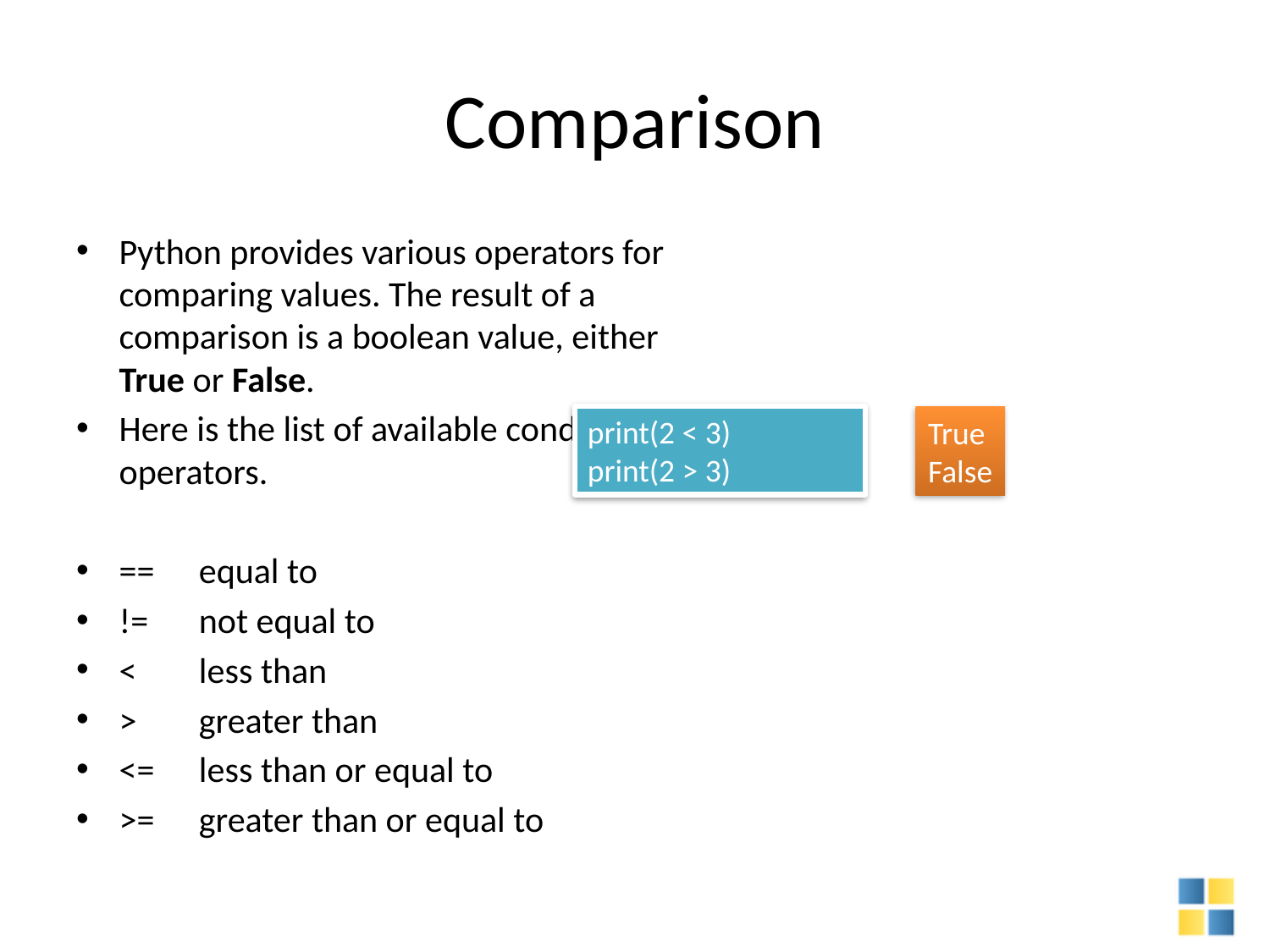

# Comparison
Python provides various operators for comparing values. The result of a comparison is a boolean value, either True or False.
Here is the list of available conditional operators.

== 	equal to
!= 	not equal to
< 	less than
> 	greater than
<= 	less than or equal to
>= 	greater than or equal to
print(2 < 3)
print(2 > 3)
True
False